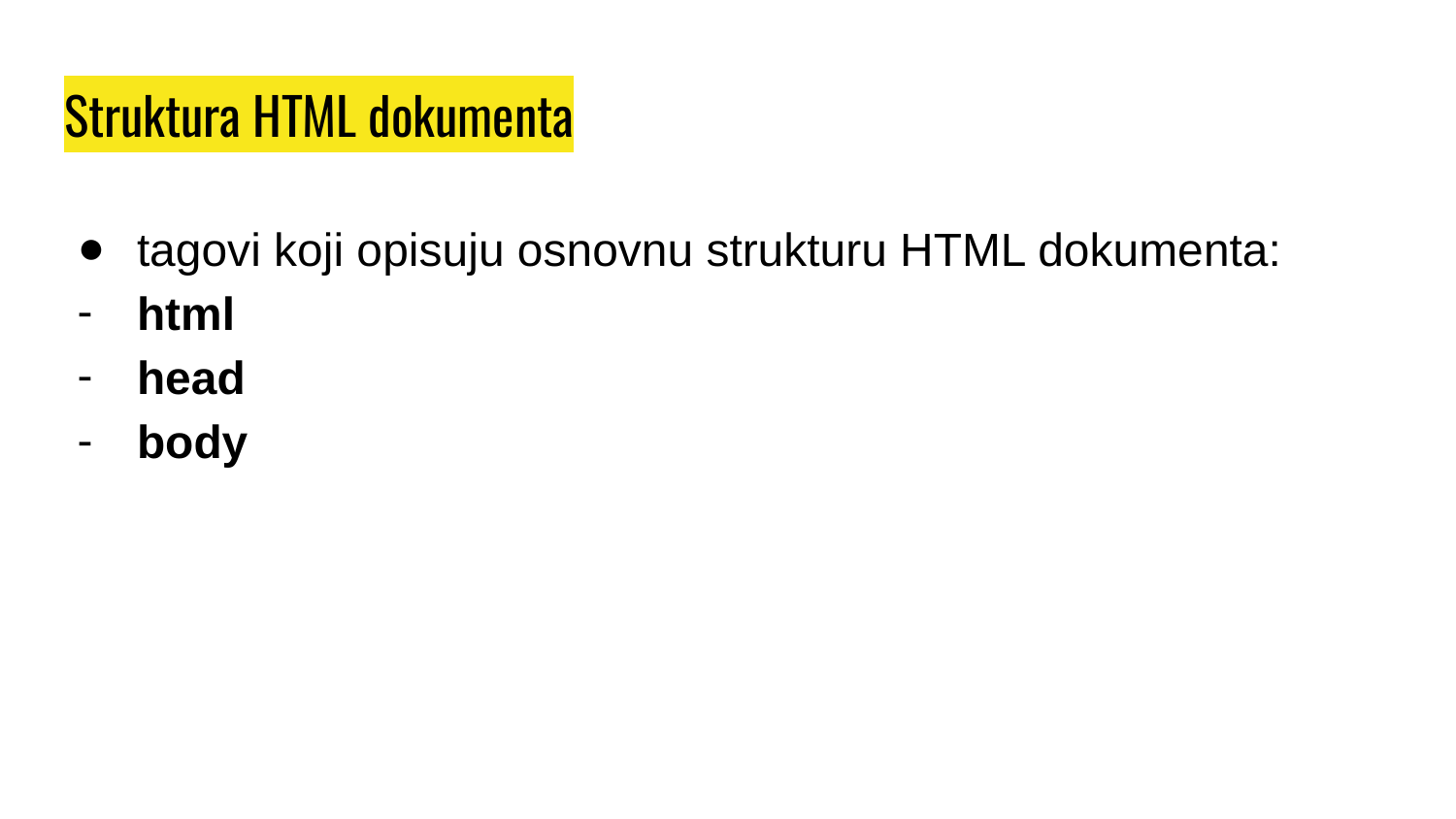

# Struktura HTML dokumenta
tagovi koji opisuju osnovnu strukturu HTML dokumenta:
html
head
body